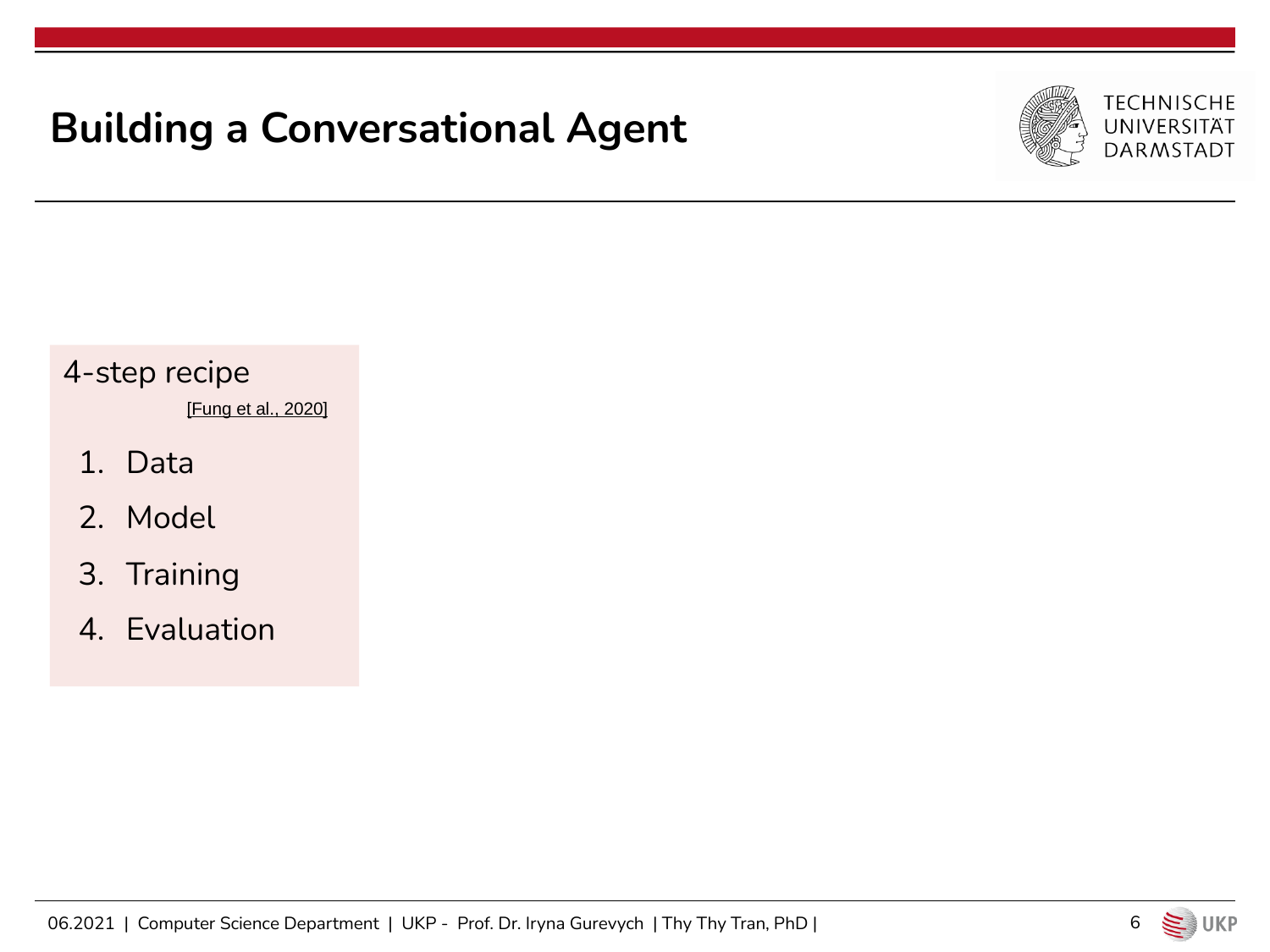

# Building a Conversational Agent
4-step recipe

Data
Model
Training
Evaluation
[Fung et al., 2020]